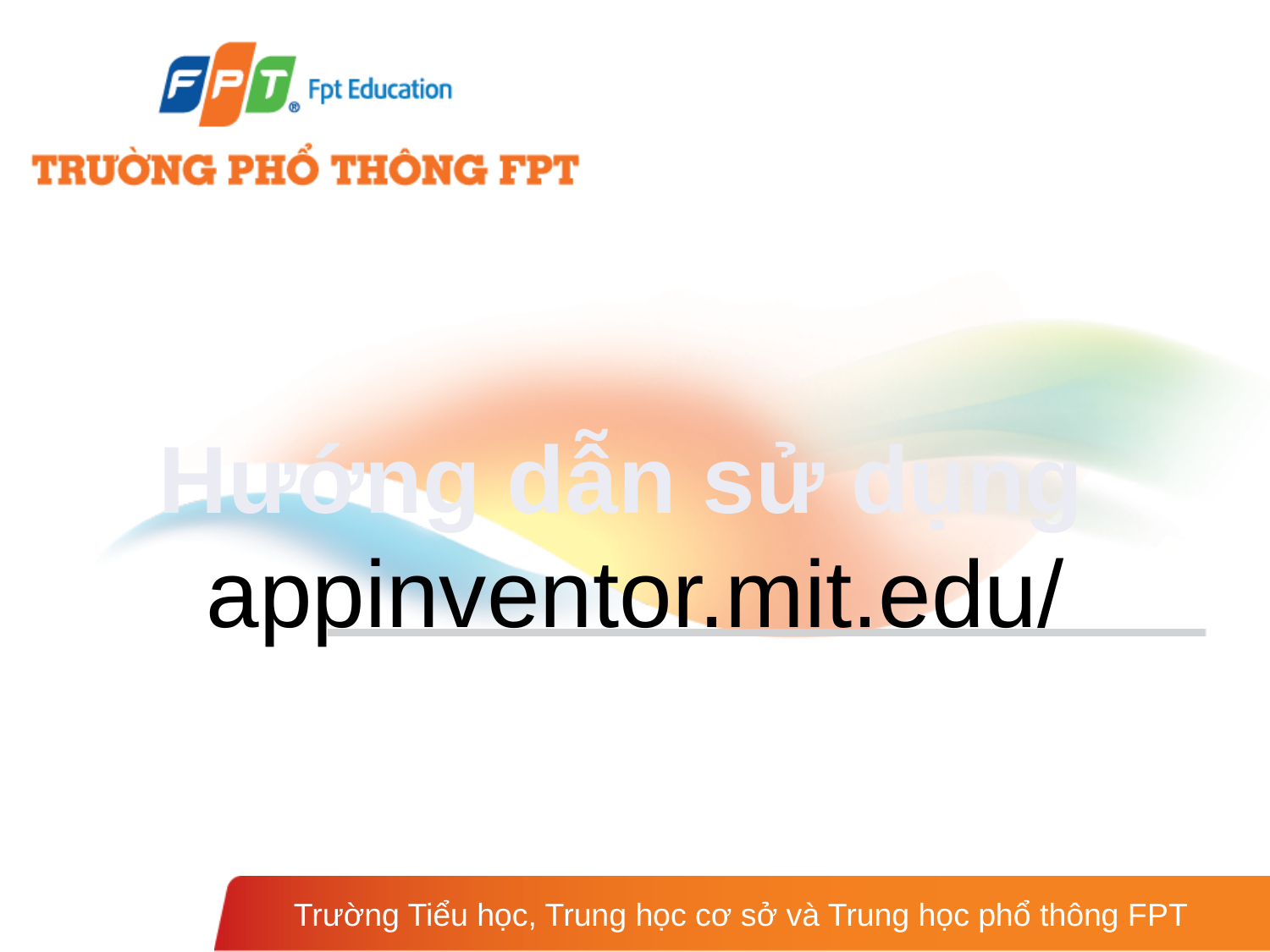

Hướng dẫn sử dụng
appinventor.mit.edu/

Trường Tiểu học, Trung học cơ sở và Trung học phổ thông FPT